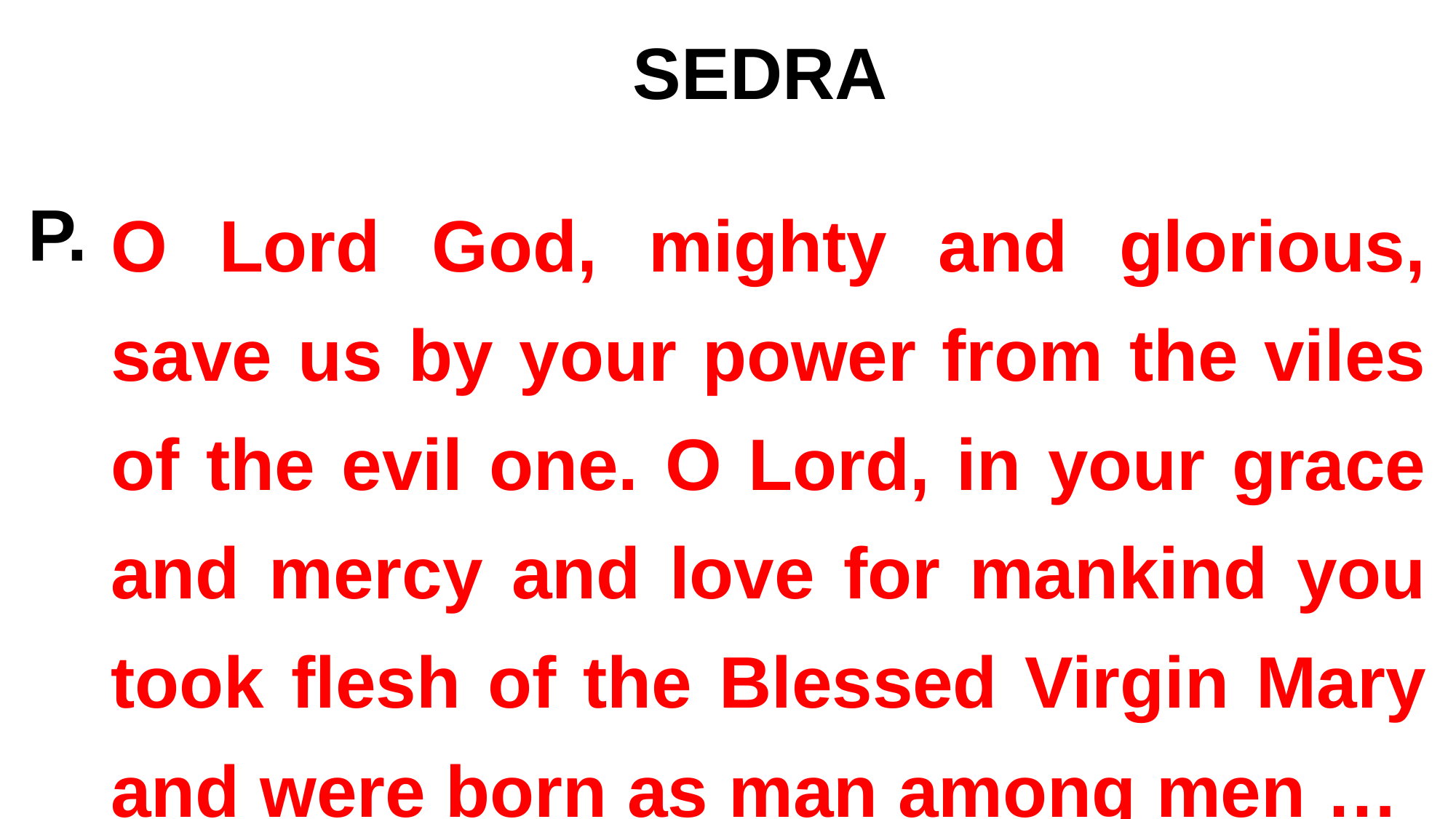

SEDRA

O Lord God, mighty and glorious, save us by your power from the viles of the evil one. O Lord, in your grace and mercy and love for mankind you took flesh of the Blessed Virgin Mary and were born as man among men …
P.